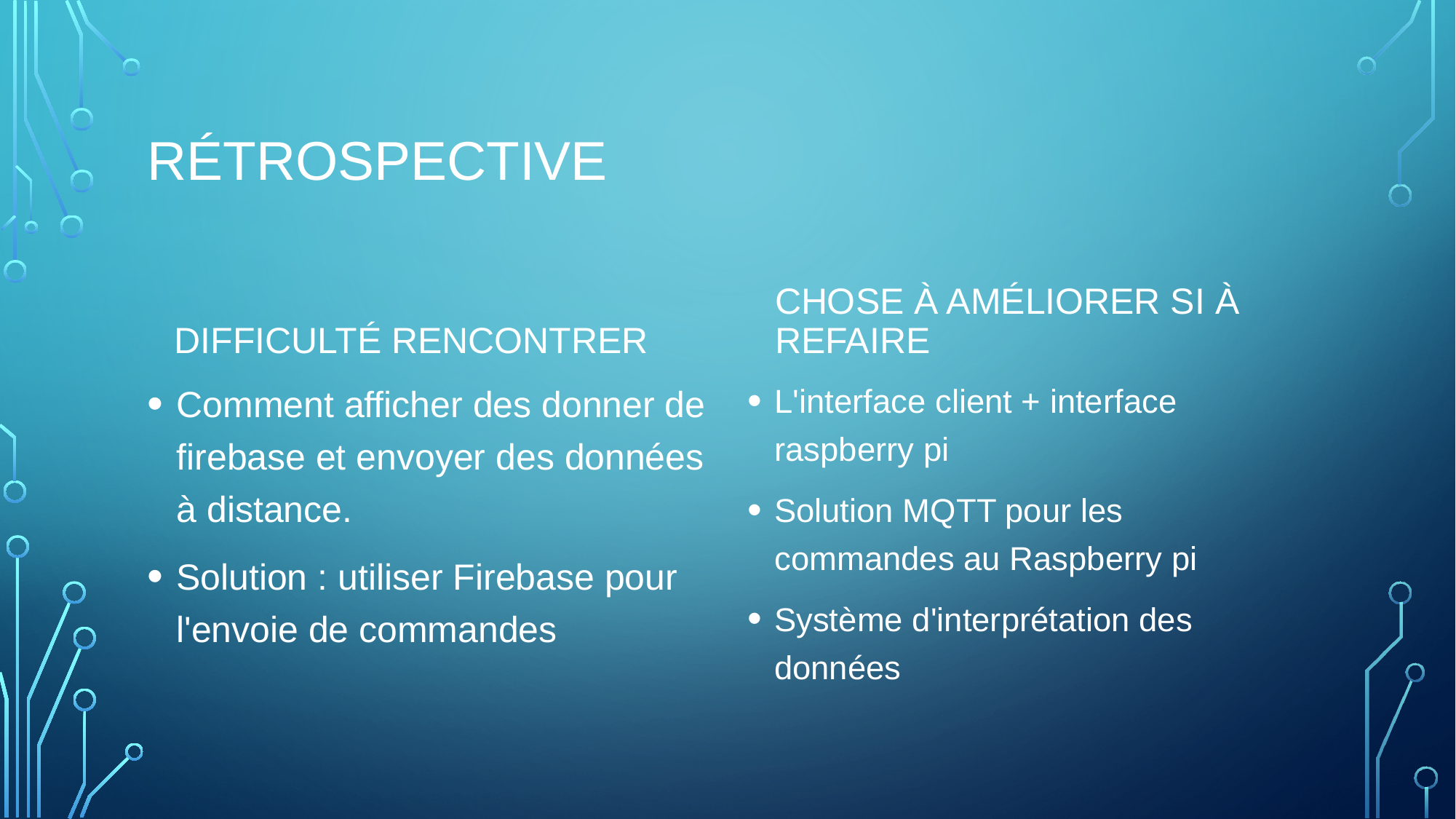

# Rétrospective
Chose à améliorer si à refaire
Difficulté rencontrer
Comment afficher des donner de firebase et envoyer des données à distance.
Solution : utiliser Firebase pour l'envoie de commandes
L'interface client + interface raspberry pi
Solution MQTT pour les commandes au Raspberry pi
Système d'interprétation des données